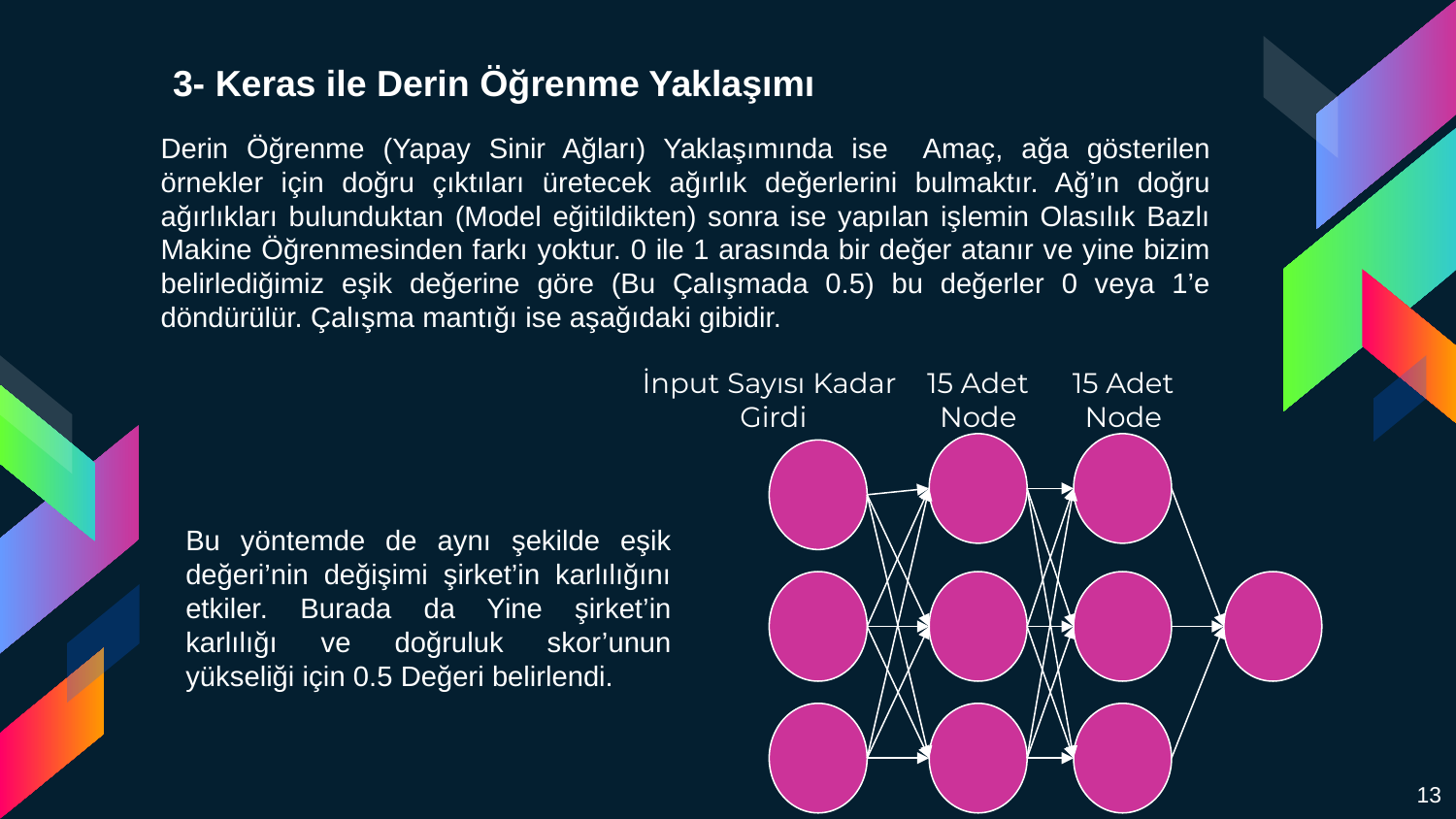

3- Keras ile Derin Öğrenme Yaklaşımı
Derin Öğrenme (Yapay Sinir Ağları) Yaklaşımında ise  Amaç, ağa gösterilen örnekler için doğru çıktıları üretecek ağırlık değerlerini bulmaktır. Ağ’ın doğru ağırlıkları bulunduktan (Model eğitildikten) sonra ise yapılan işlemin Olasılık Bazlı Makine Öğrenmesinden farkı yoktur. 0 ile 1 arasında bir değer atanır ve yine bizim belirlediğimiz eşik değerine göre (Bu Çalışmada 0.5) bu değerler 0 veya 1’e döndürülür. Çalışma mantığı ise aşağıdaki gibidir.
İnput Sayısı Kadar
 Girdi
15 Adet Node
15 Adet Node

Bu yöntemde de aynı şekilde eşik değeri’nin değişimi şirket’in karlılığını etkiler. Burada da Yine şirket’in karlılığı ve doğruluk skor’unun yükseliği için 0.5 Değeri belirlendi.

13